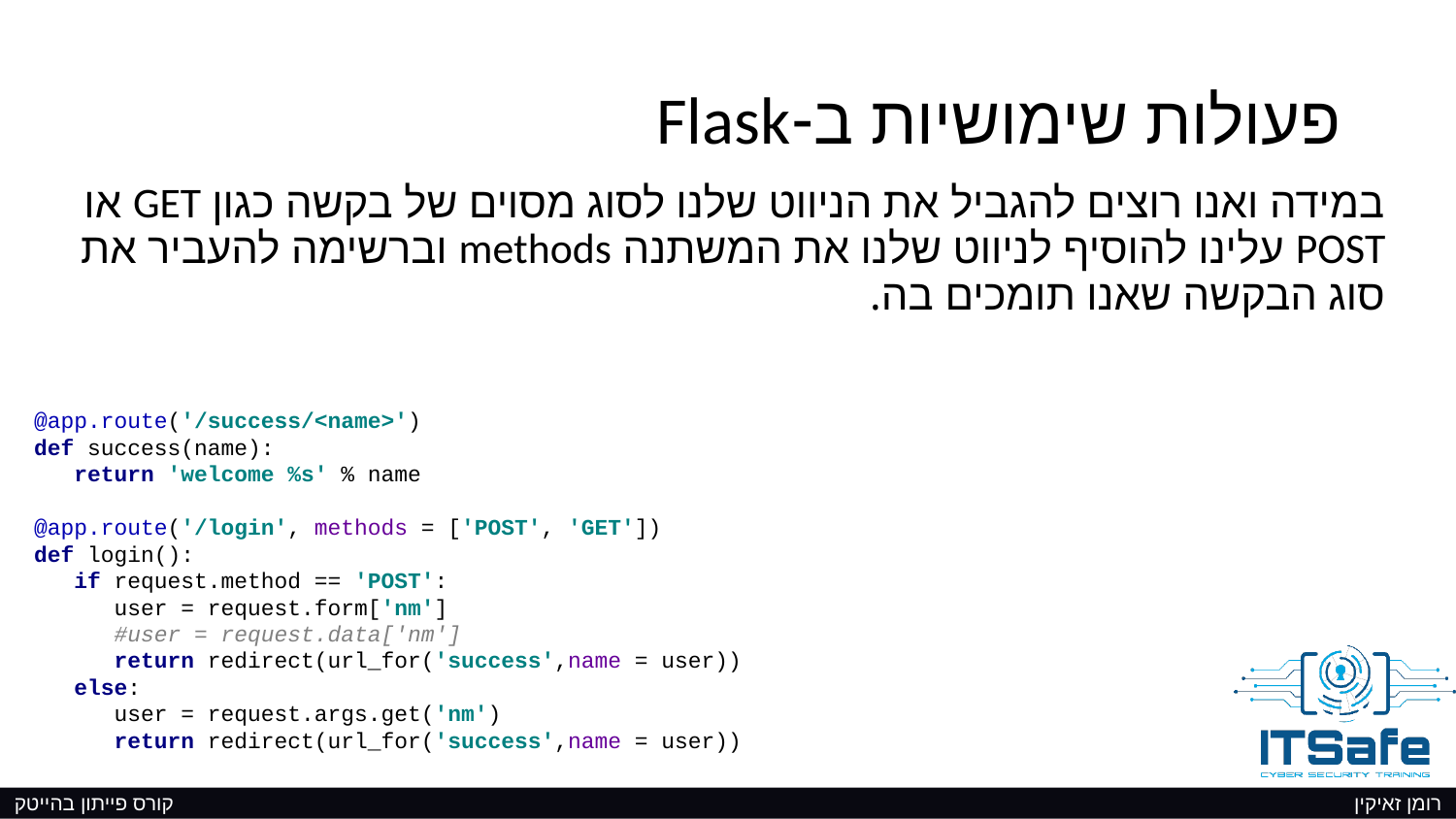

# פעולות שימושיות ב-Flask
במידה ואנו רוצים להגביל את הניווט שלנו לסוג מסוים של בקשה כגון GET או POST עלינו להוסיף לניווט שלנו את המשתנה methods וברשימה להעביר את סוג הבקשה שאנו תומכים בה.
@app.route('/success/<name>')
def success(name):
   return 'welcome %s' % name
@app.route('/login', methods = ['POST', 'GET'])
def login():
   if request.method == 'POST':
      user = request.form['nm']
      #user = request.data['nm']
      return redirect(url_for('success',name = user))
   else:
      user = request.args.get('nm')
      return redirect(url_for('success',name = user))